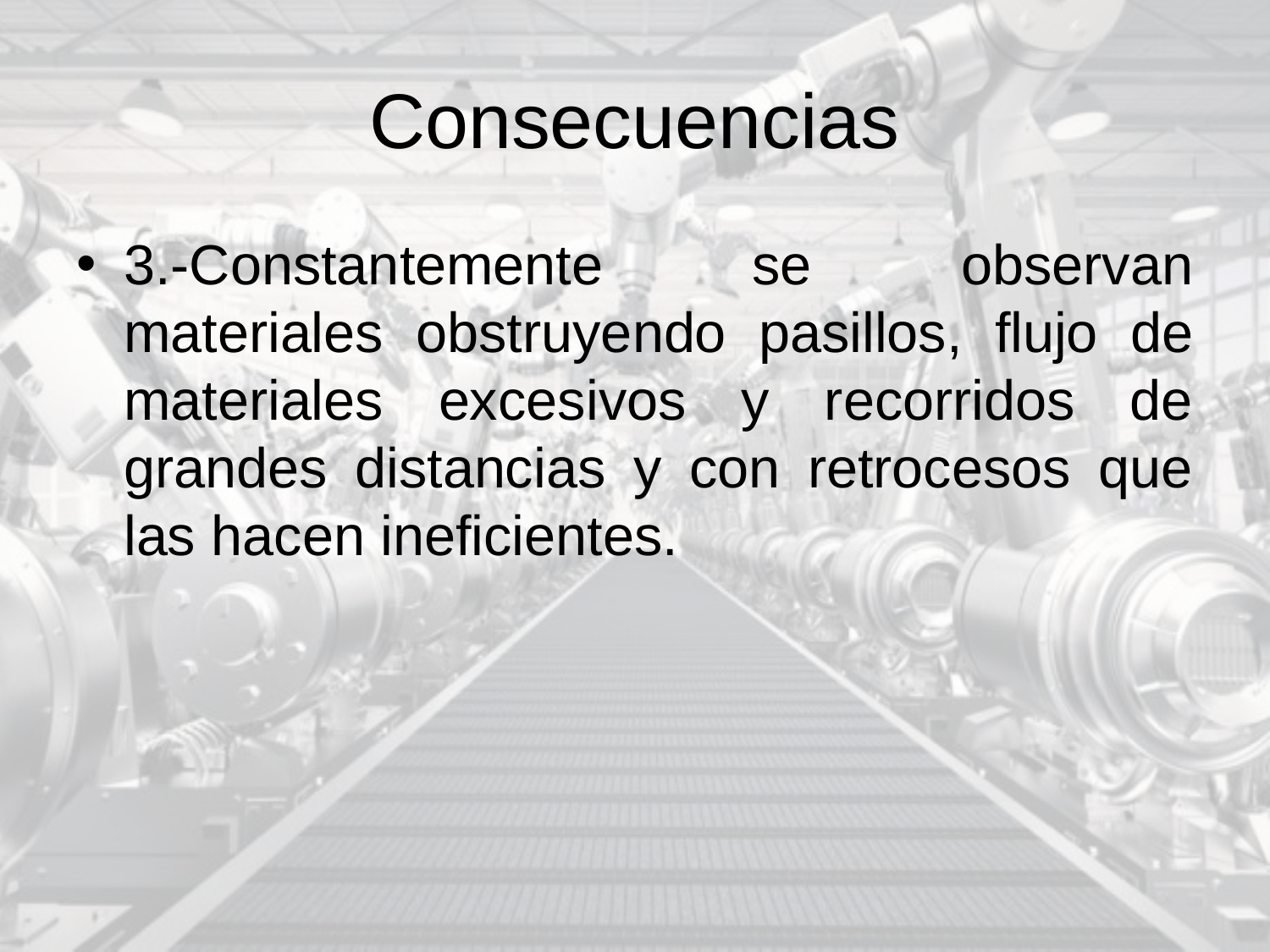

# Consecuencias
3.-Constantemente se observan materiales obstruyendo pasillos, flujo de materiales excesivos y recorridos de grandes distancias y con retrocesos que las hacen ineficientes.